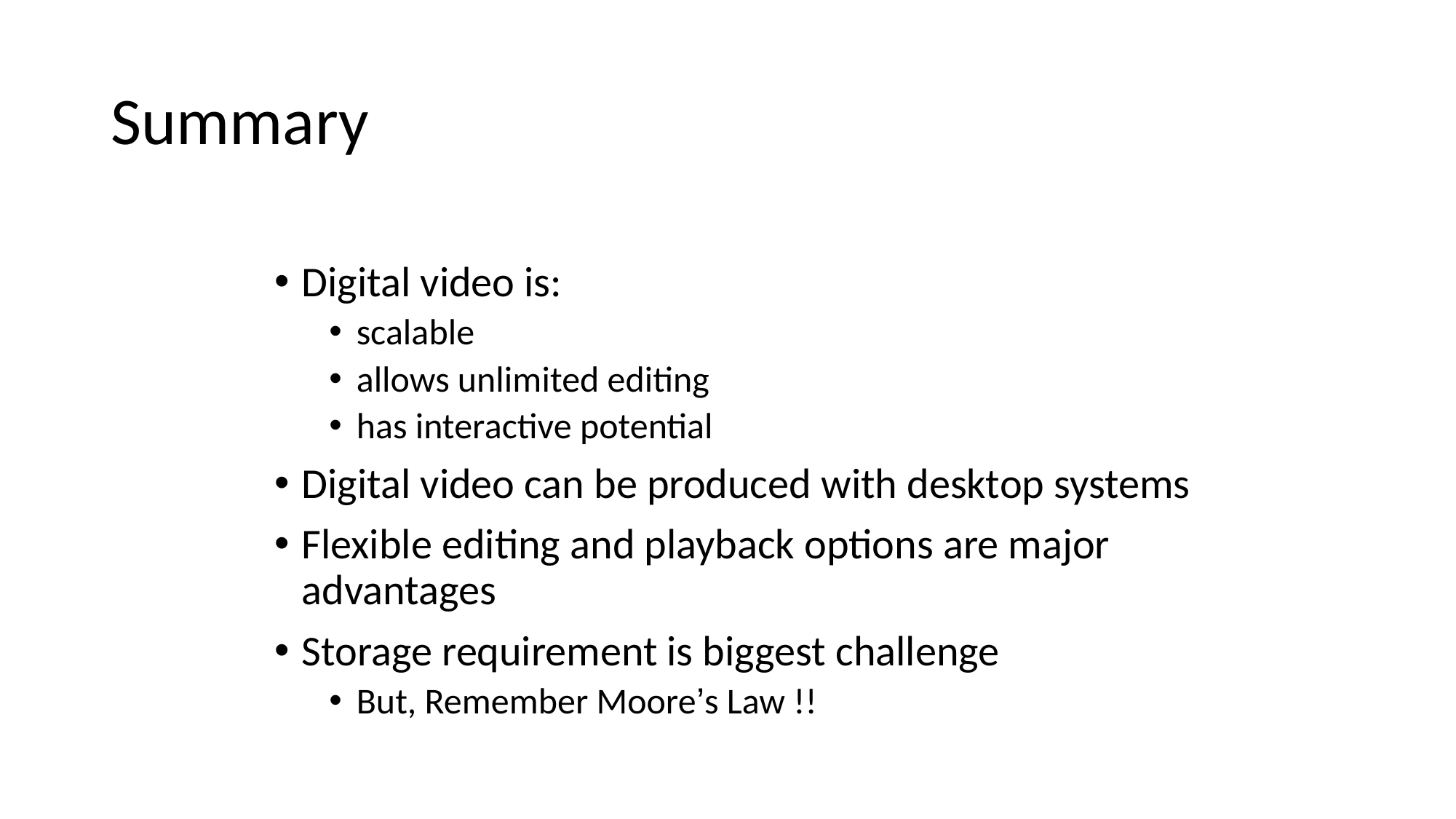

# Summary
Digital video is:
scalable
allows unlimited editing
has interactive potential
Digital video can be produced with desktop systems
Flexible editing and playback options are major advantages
Storage requirement is biggest challenge
But, Remember Moore’s Law !!